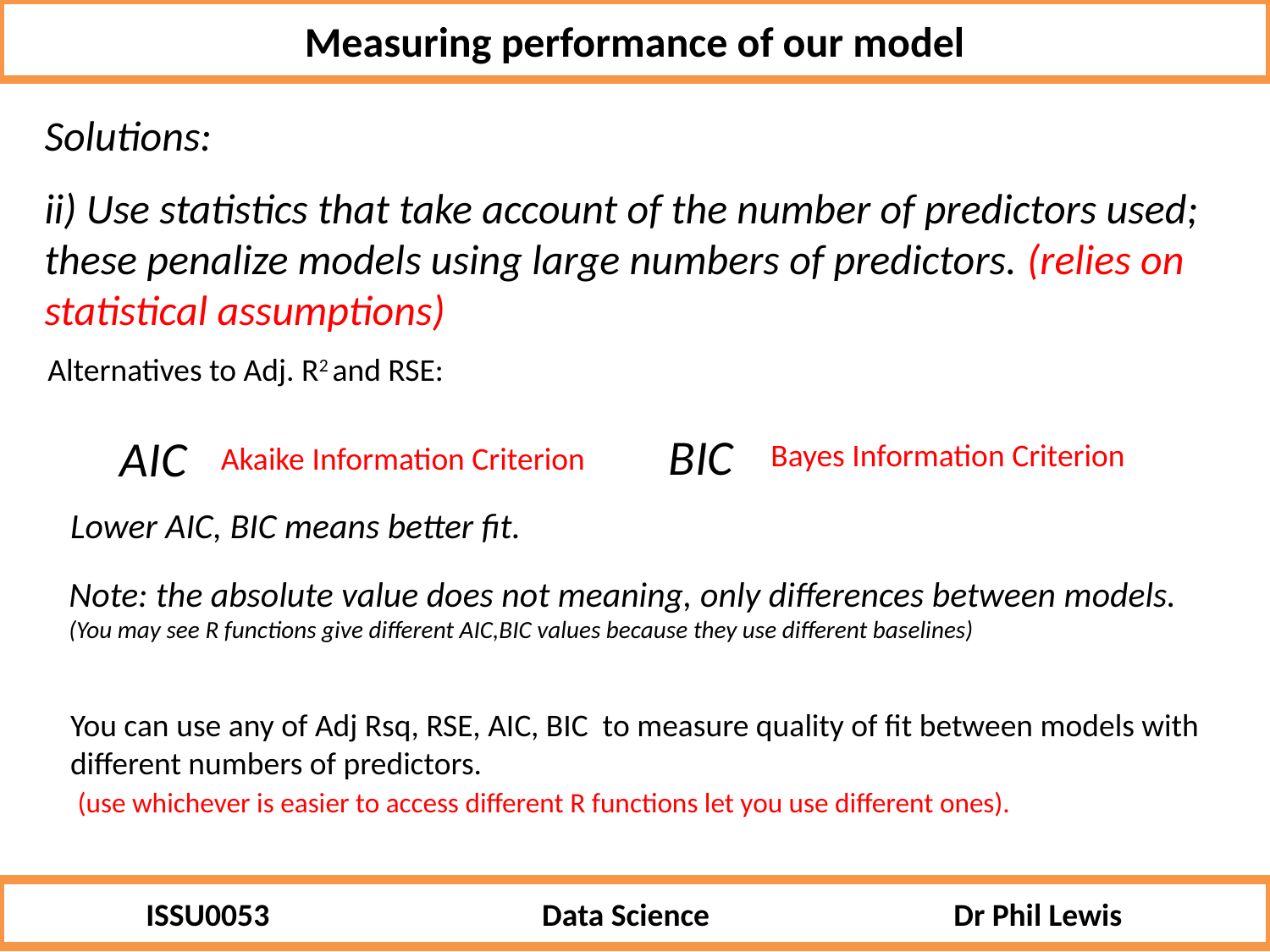

Measuring performance of our model
Solutions:

ii) Use statistics that take account of the number of predictors used; these penalize models using large numbers of predictors. (relies on statistical assumptions)

Alternatives to Adj. R2 and RSE:
BIC
AIC
Bayes Information Criterion
Akaike Information Criterion
Lower AIC, BIC means better fit.
Note: the absolute value does not meaning, only differences between models.
(You may see R functions give different AIC,BIC values because they use different baselines)
You can use any of Adj Rsq, RSE, AIC, BIC  to measure quality of fit between models with different numbers of predictors.
 (use whichever is easier to access different R functions let you use different ones).
ISSU0053                                      Data Science                                  Dr Phil Lewis